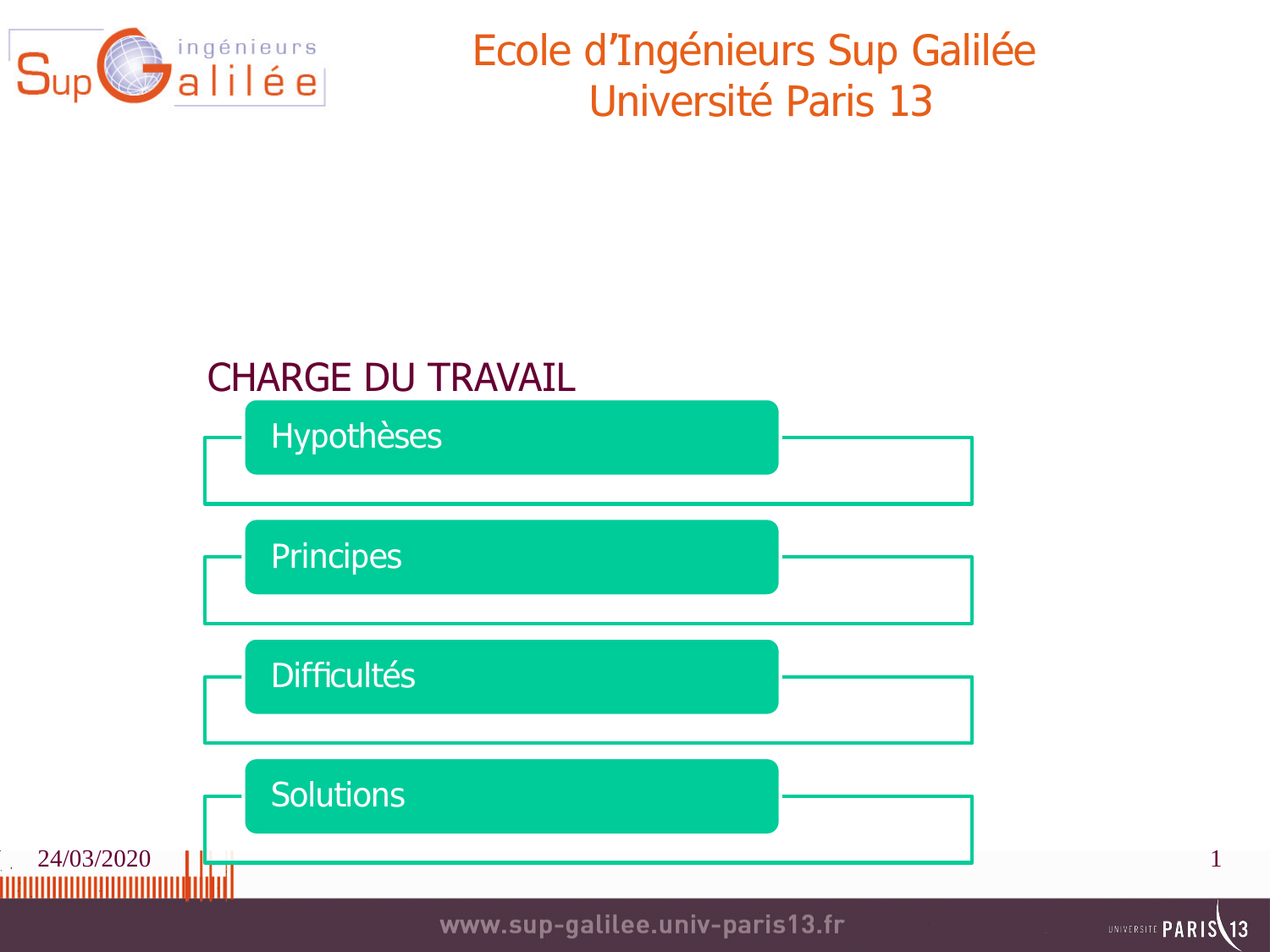

# Ecole d’Ingénieurs Sup Galilée Université Paris 13
CHARGE DU TRAVAIL
Hypothèses
Principes
Difficultés
Solutions
24/03/2020
1